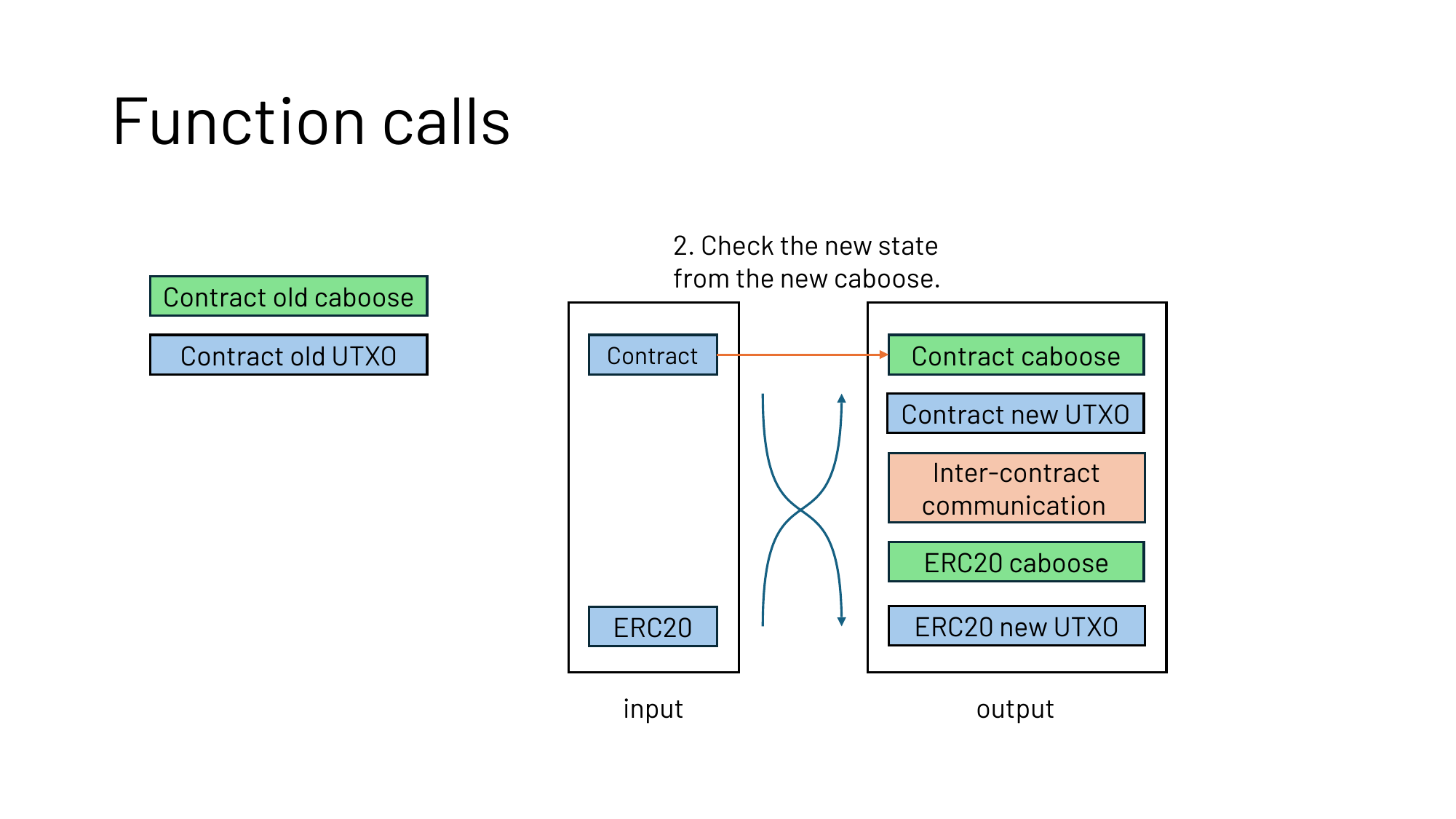

# Function calls
2. Check the new state from the new caboose.
Contract old caboose

Contract old UTXO
Contract
Contract caboose
Contract new UTXO
Inter-contract communication
ERC20 caboose
ERC20 new UTXO
ERC20
input
output